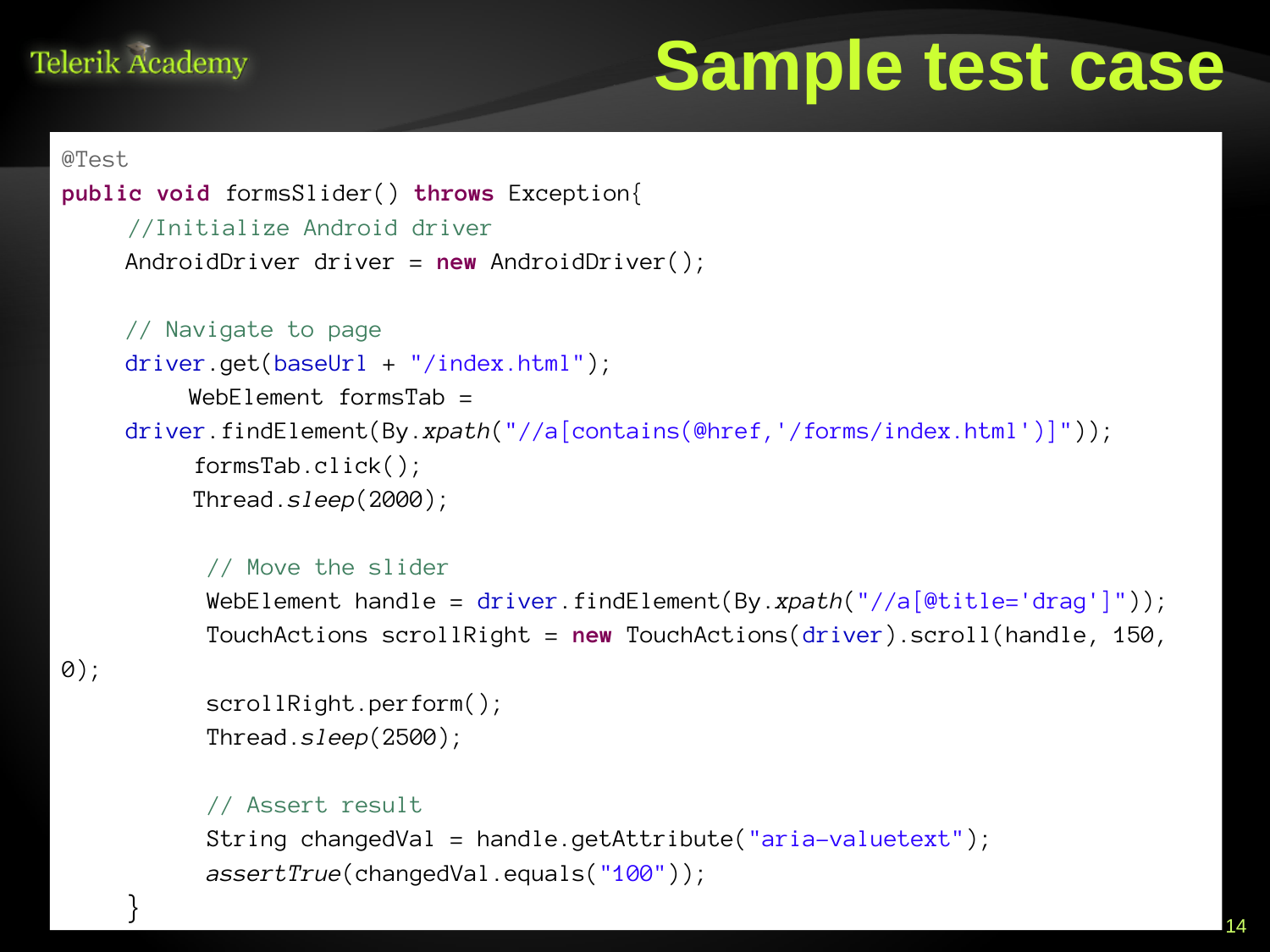

# Sample test case
@Test
public void formsSlider() throws Exception{
            //Initialize Android driver
AndroidDriver driver = new AndroidDriver();

// Navigate to page
driver.get(baseUrl + "/index.html");
WebElement formsTab = driver.findElement(By.xpath("//a[contains(@href,'/forms/index.html')]"));
     formsTab.click();
     Thread.sleep(2000);

      // Move the slider
      WebElement handle = driver.findElement(By.xpath("//a[@title='drag']"));
      TouchActions scrollRight = new TouchActions(driver).scroll(handle, 150, 0);
      scrollRight.perform();
      Thread.sleep(2500);

      // Assert result
      String changedVal = handle.getAttribute("aria-valuetext");
      assertTrue(changedVal.equals("100"));
}
14